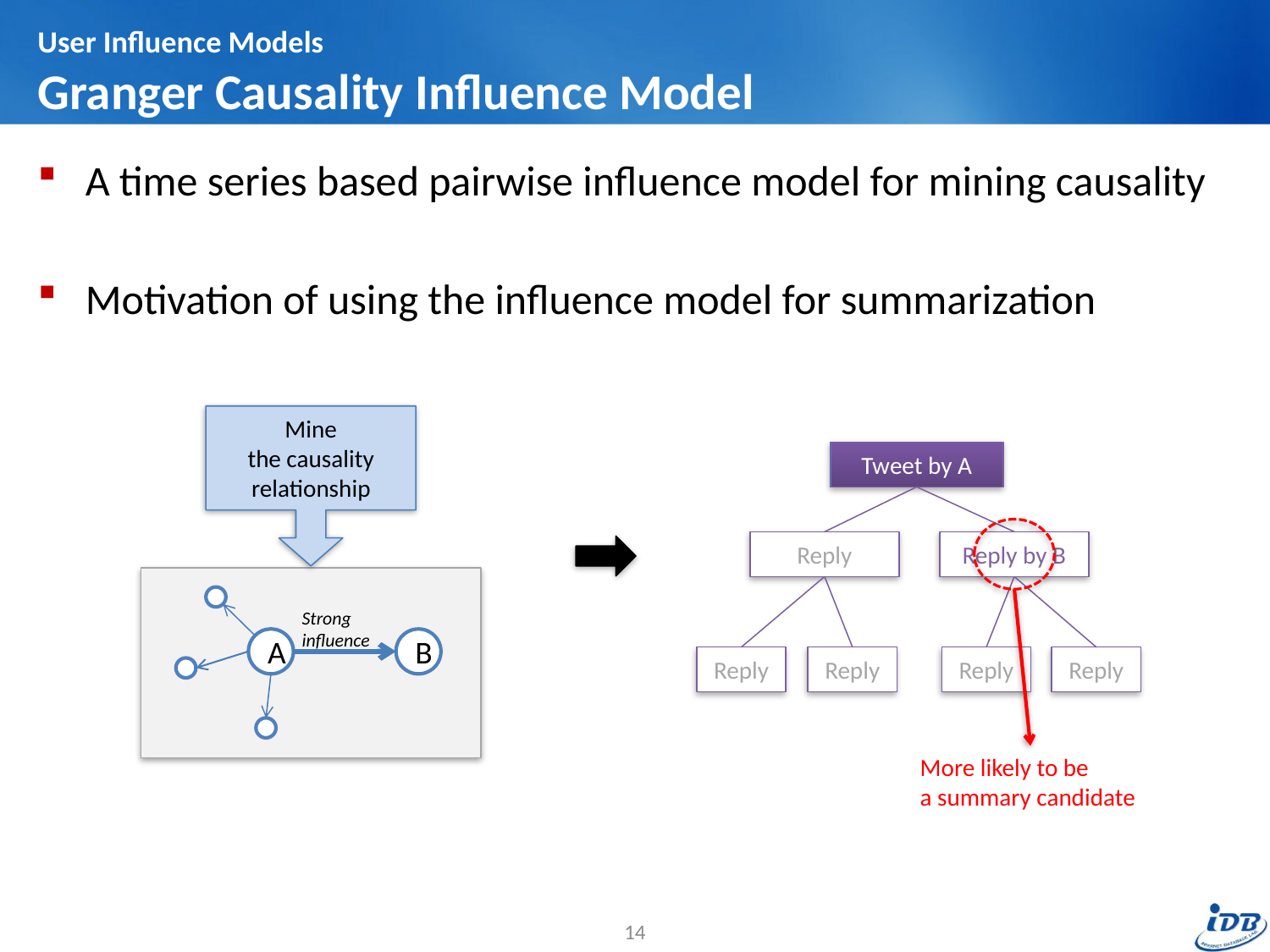

# User Influence Models Granger Causality Influence Model
A time series based pairwise influence model for mining causality

Motivation of using the influence model for summarization

Mine
the causality relationship
Tweet by A
Reply
Reply by B
Reply
Reply
Reply
Reply

Strong
influence
A
B

More likely to be
a summary candidate
14